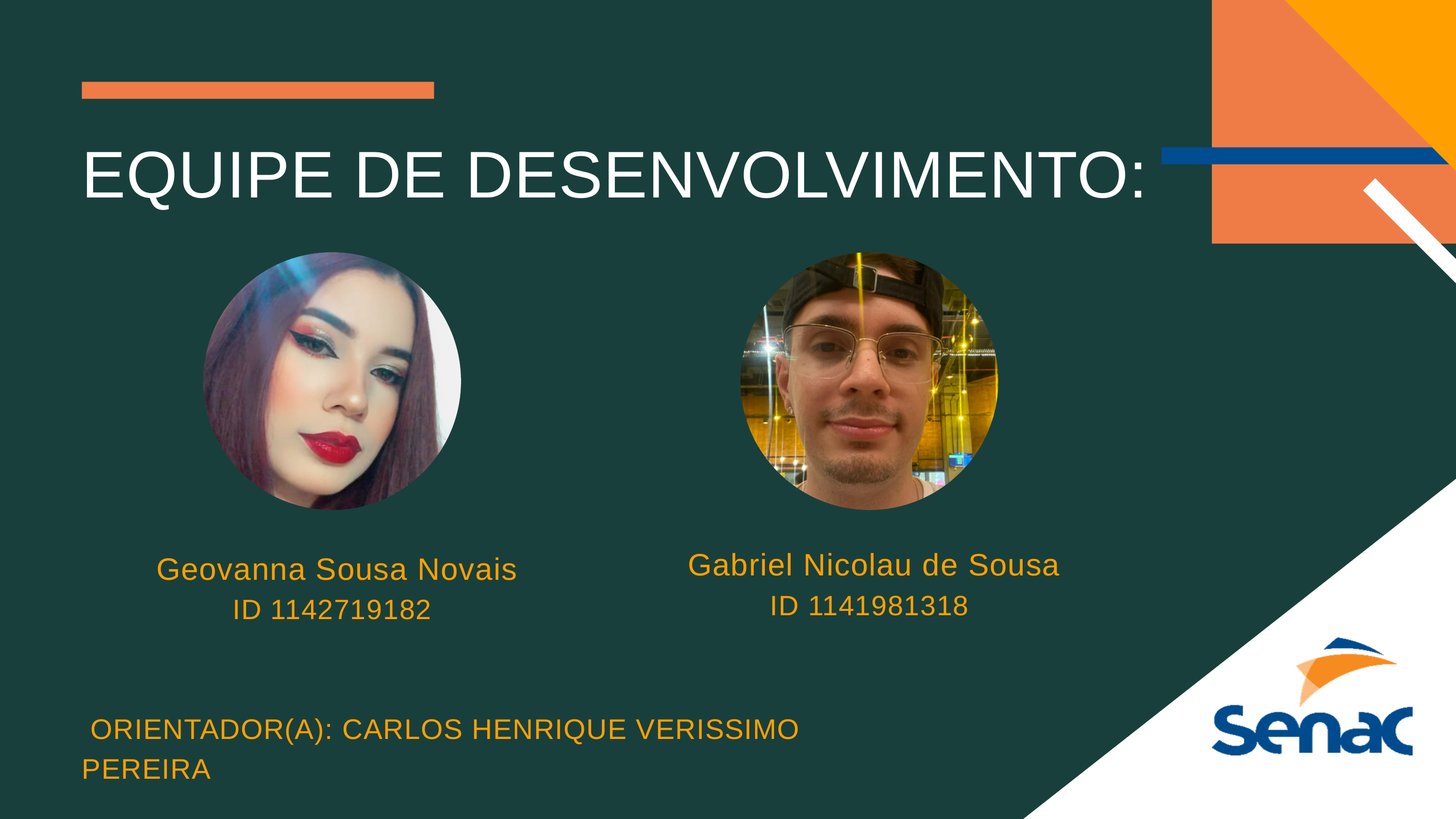

EQUIPE DE DESENVOLVIMENTO:

 Gabriel Nicolau de Sousa
ID 1141981318
 Geovanna Sousa Novais
ID 1142719182

 ORIENTADOR(A): CARLOS HENRIQUE VERISSIMO PEREIRA